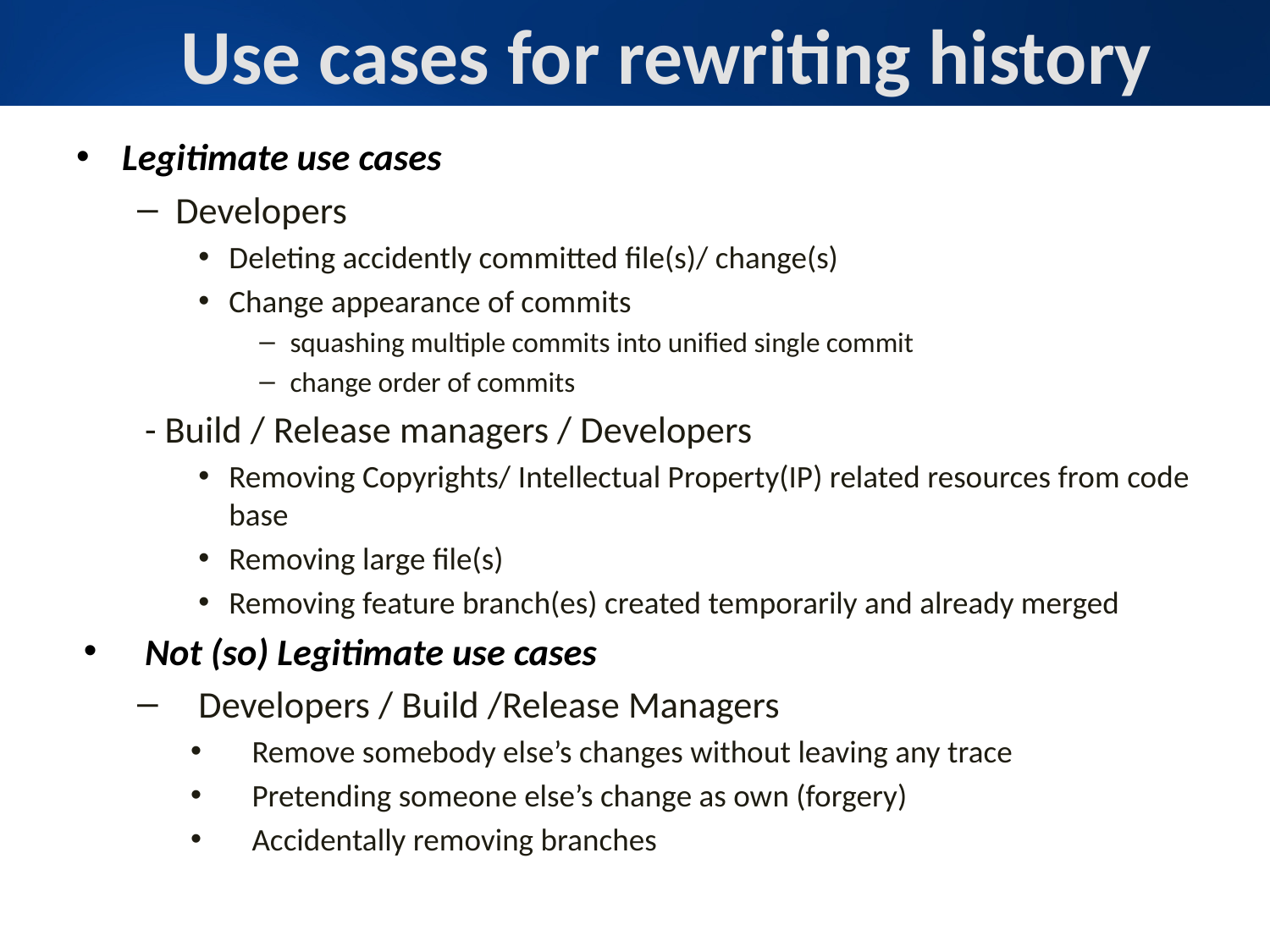

# Use cases for rewriting history
Legitimate use cases
Developers
Deleting accidently committed file(s)/ change(s)
Change appearance of commits
squashing multiple commits into unified single commit
change order of commits
- Build / Release managers / Developers
Removing Copyrights/ Intellectual Property(IP) related resources from code base
Removing large file(s)
Removing feature branch(es) created temporarily and already merged
Not (so) Legitimate use cases
Developers / Build /Release Managers
Remove somebody else’s changes without leaving any trace
Pretending someone else’s change as own (forgery)
Accidentally removing branches